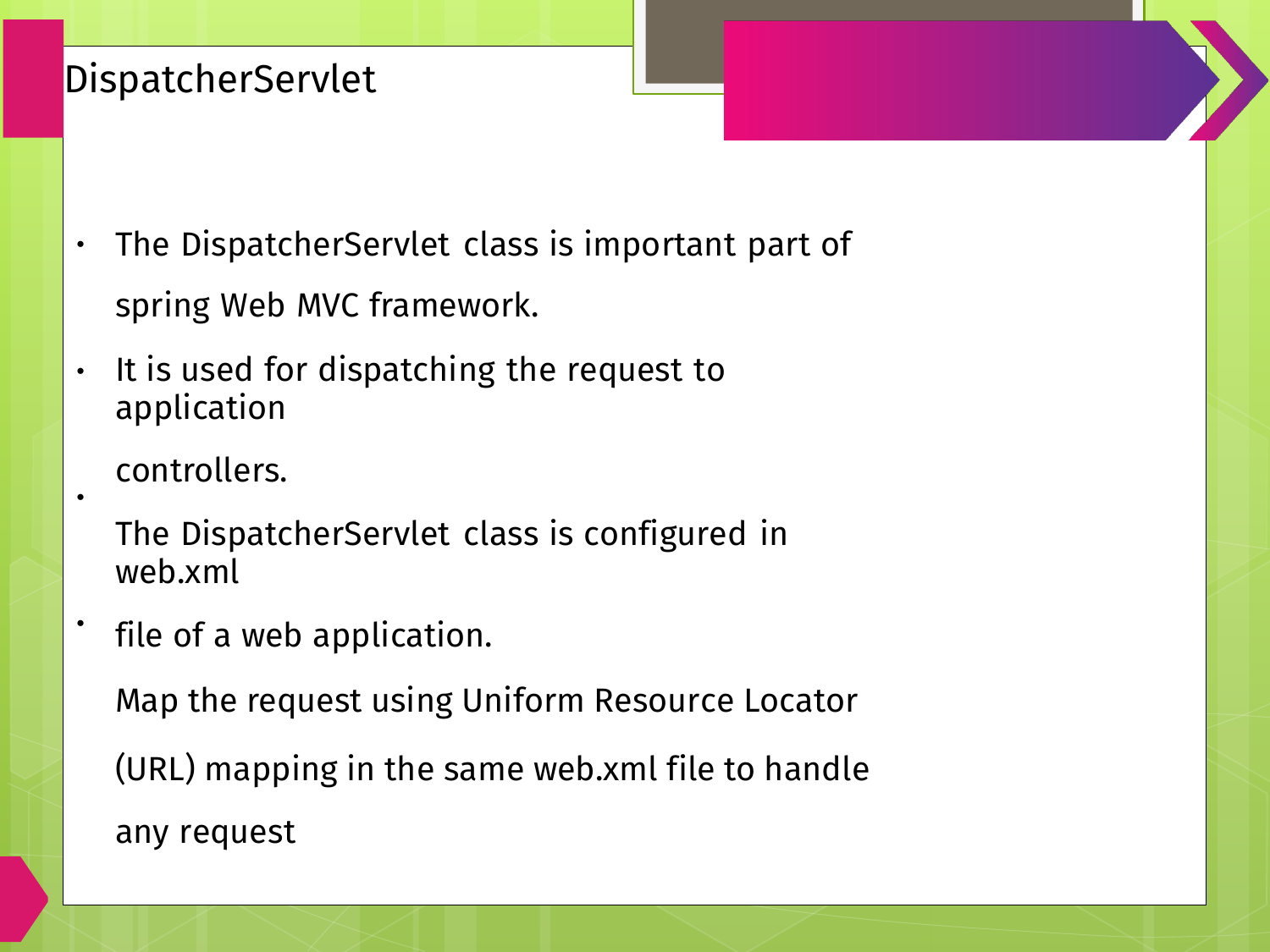

DispatcherServlet
The DispatcherServlet class is important part of
spring Web MVC framework.
It is used for dispatching the request to application
controllers.
The DispatcherServlet class is configured in web.xml
file of a web application.
Map the request using Uniform Resource Locator
(URL) mapping in the same web.xml file to handle any request
●
●
●
●